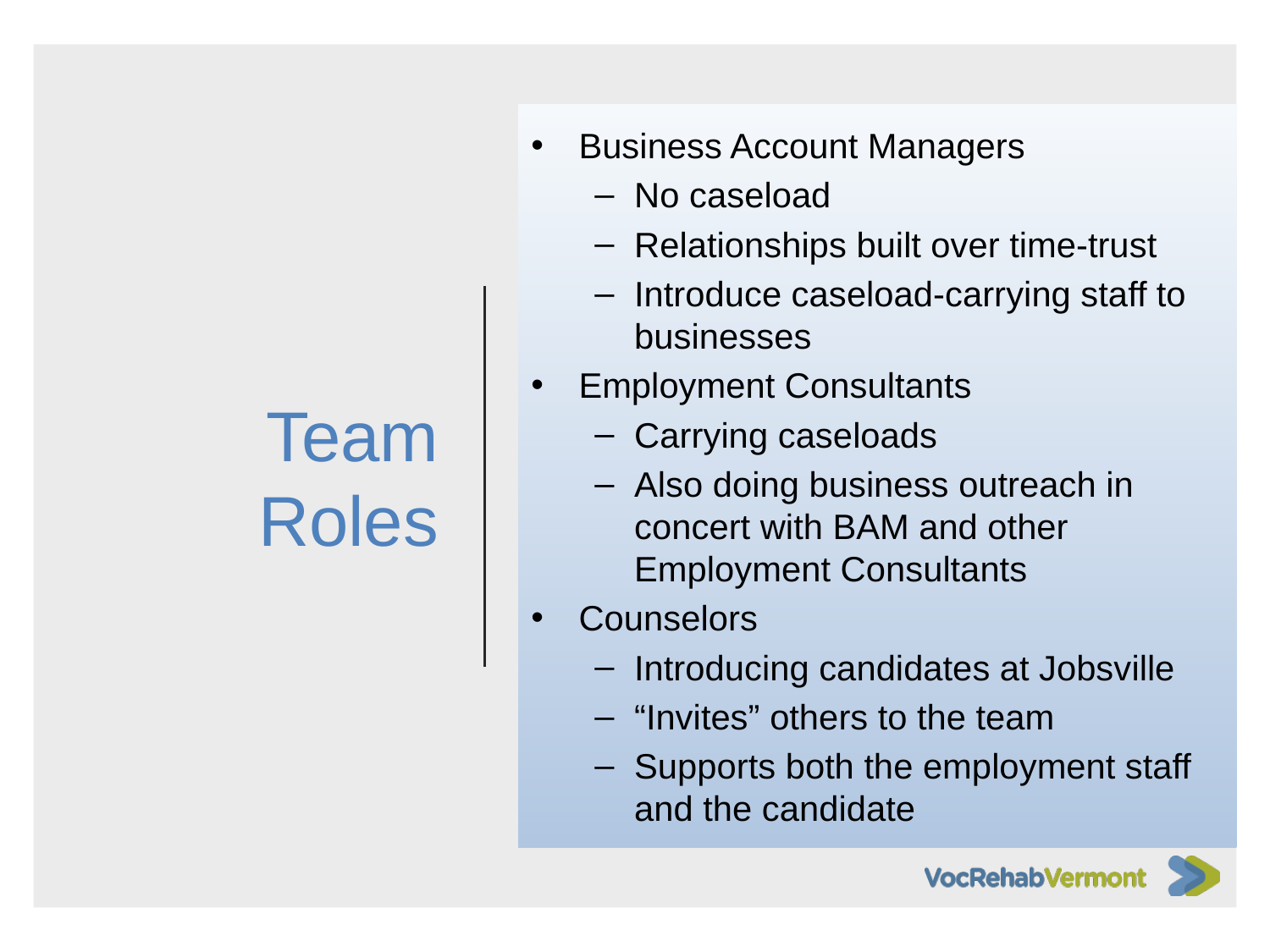

Business Account Managers
No caseload
Relationships built over time-trust
Introduce caseload-carrying staff to businesses
Employment Consultants
Carrying caseloads
Also doing business outreach in concert with BAM and other Employment Consultants
Counselors
Introducing candidates at Jobsville
“Invites” others to the team
Supports both the employment staff and the candidate
# Team Roles